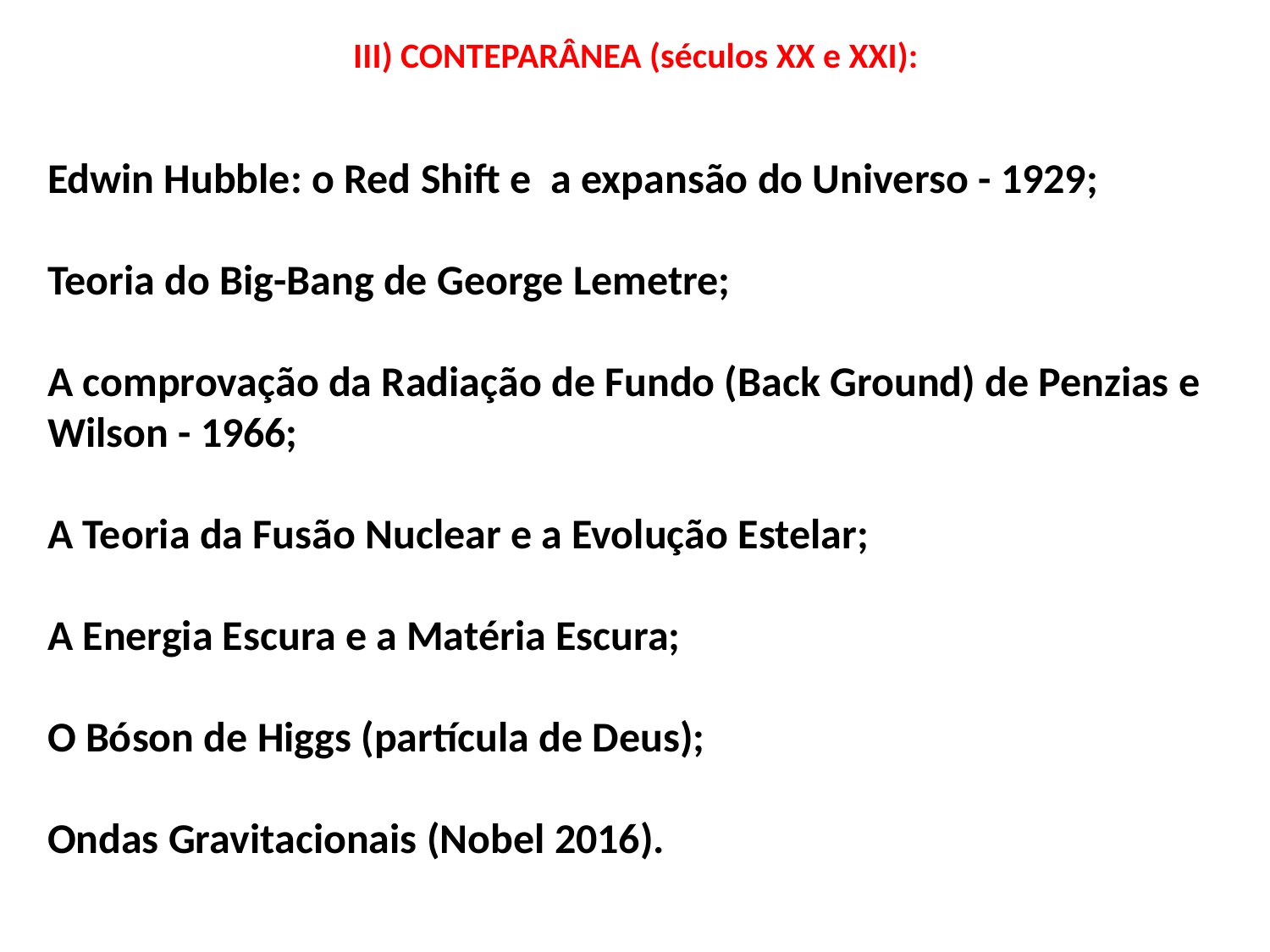

III) CONTEPARÂNEA (séculos XX e XXI):

Edwin Hubble: o Red Shift e  a expansão do Universo - 1929;

Teoria do Big-Bang de George Lemetre;

A comprovação da Radiação de Fundo (Back Ground) de Penzias e Wilson - 1966;

A Teoria da Fusão Nuclear e a Evolução Estelar;

A Energia Escura e a Matéria Escura;

O Bóson de Higgs (partícula de Deus);

Ondas Gravitacionais (Nobel 2016).